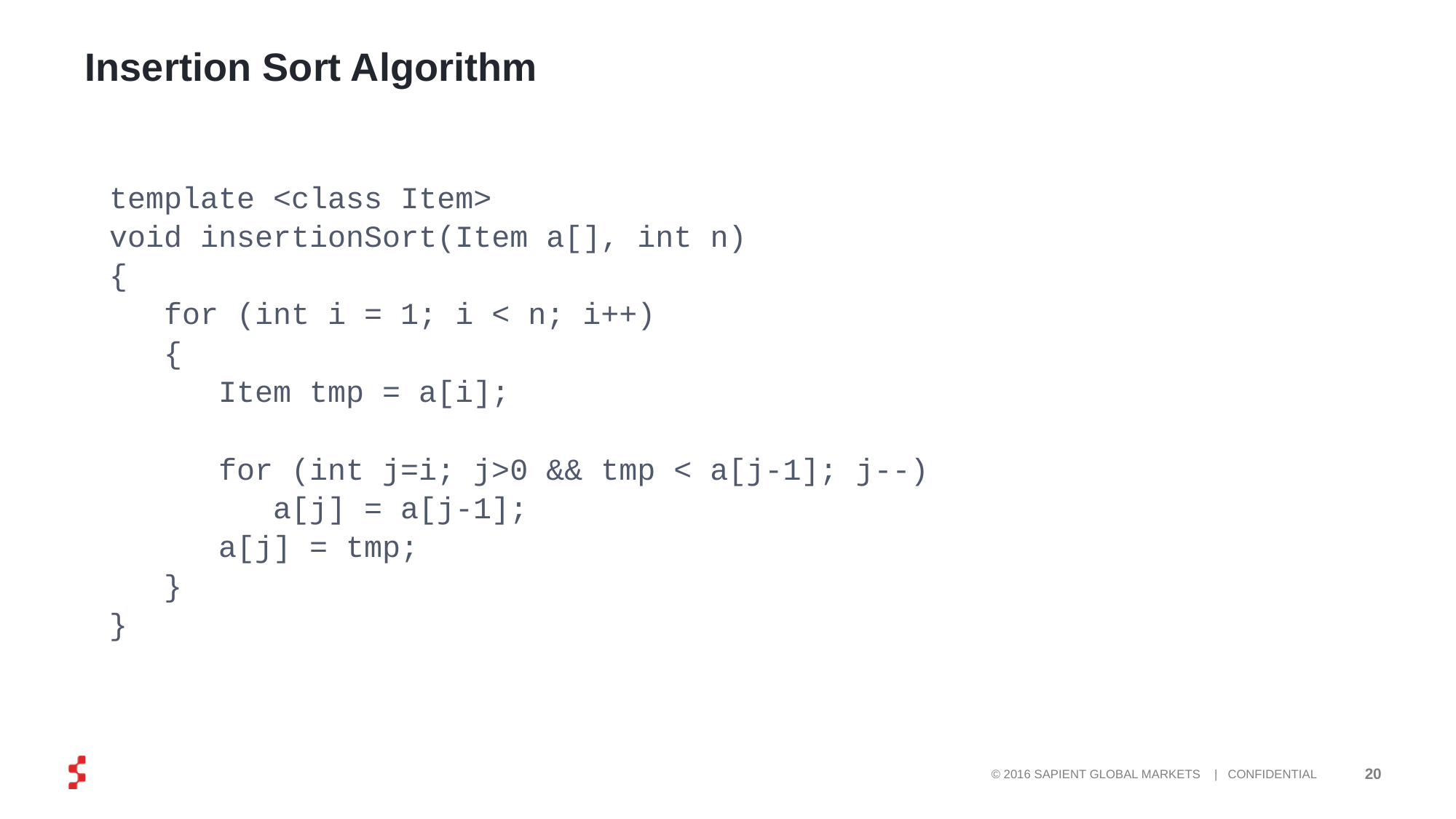

# Insertion Sort Algorithm
template <class Item>
void insertionSort(Item a[], int n)
{
   for (int i = 1; i < n; i++)
   {
      Item tmp = a[i];

      for (int j=i; j>0 && tmp < a[j-1]; j--)
         a[j] = a[j-1];
      a[j] = tmp;
   }
}